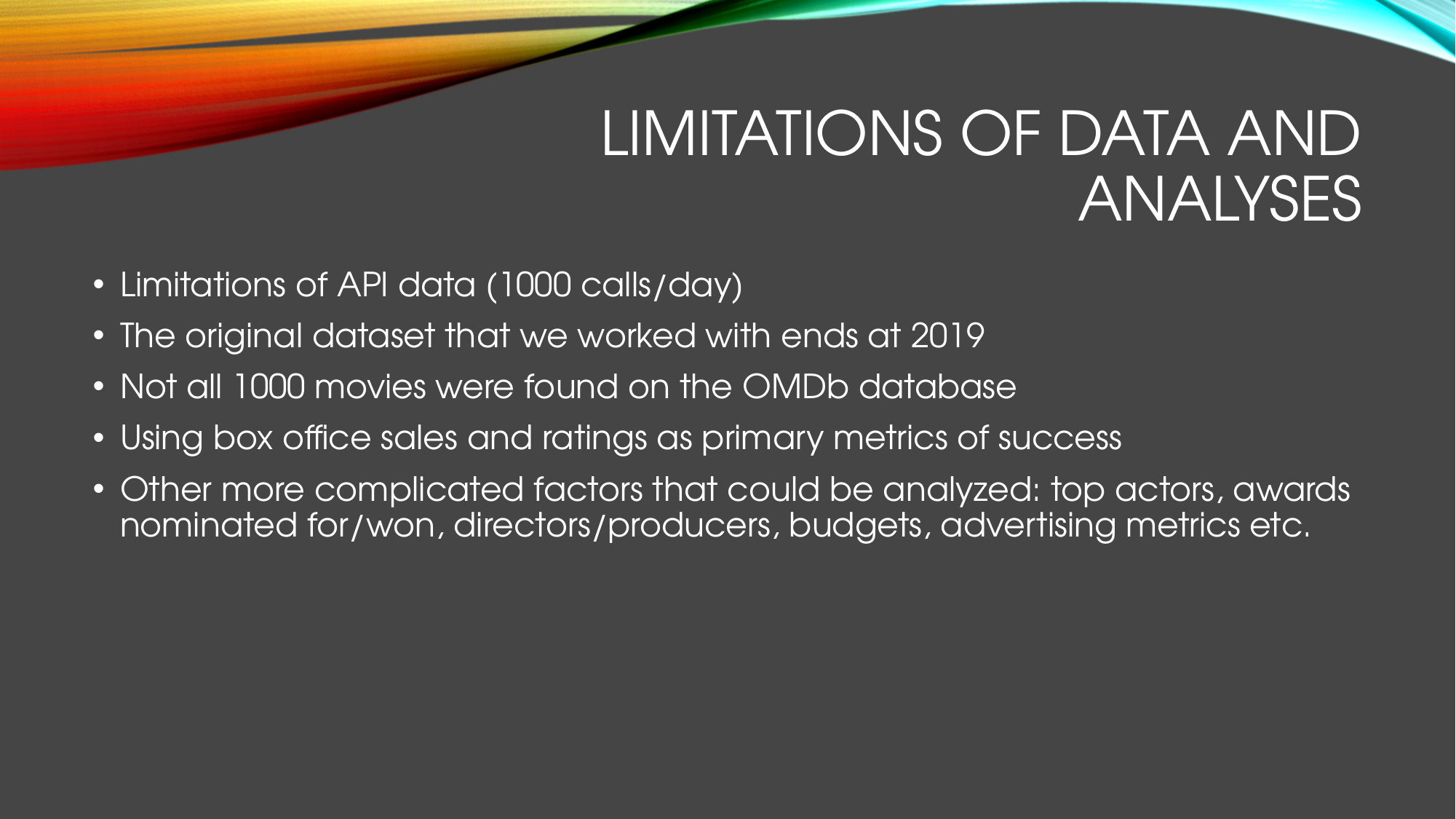

# Limitations of Data and Analyses
Limitations of API data (1000 calls/day)
The original dataset that we worked with ends at 2019
Not all 1000 movies were found on the OMDb database
Using box office sales and ratings as primary metrics of success
Other more complicated factors that could be analyzed: top actors, awards nominated for/won, directors/producers, budgets, advertising metrics etc.